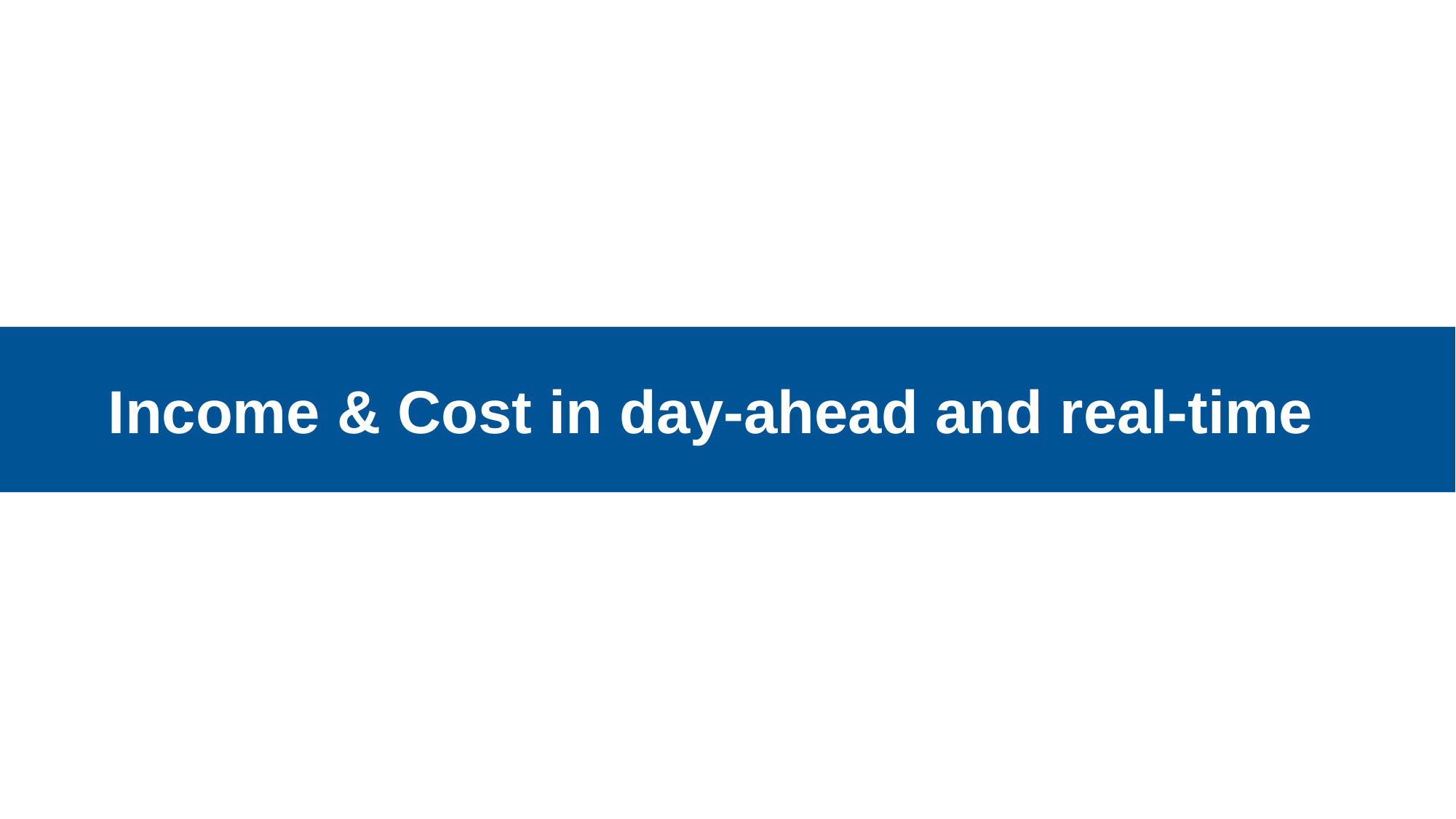

Income & Cost in day-ahead and real-time